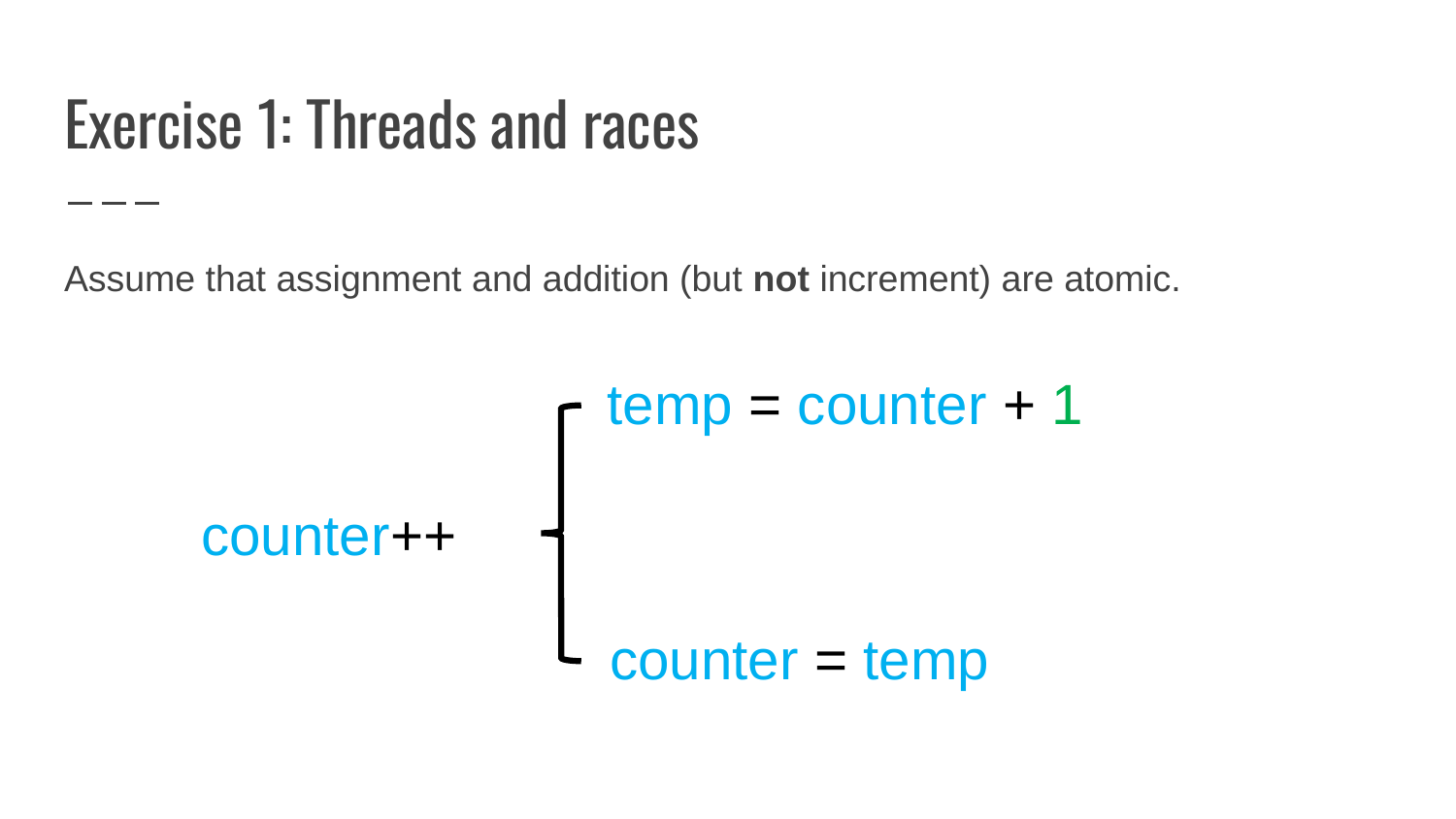

# Exercise 1: Threads and races
Assume that assignment and addition (but not increment) are atomic.
temp = counter + 1

counter++
counter = temp